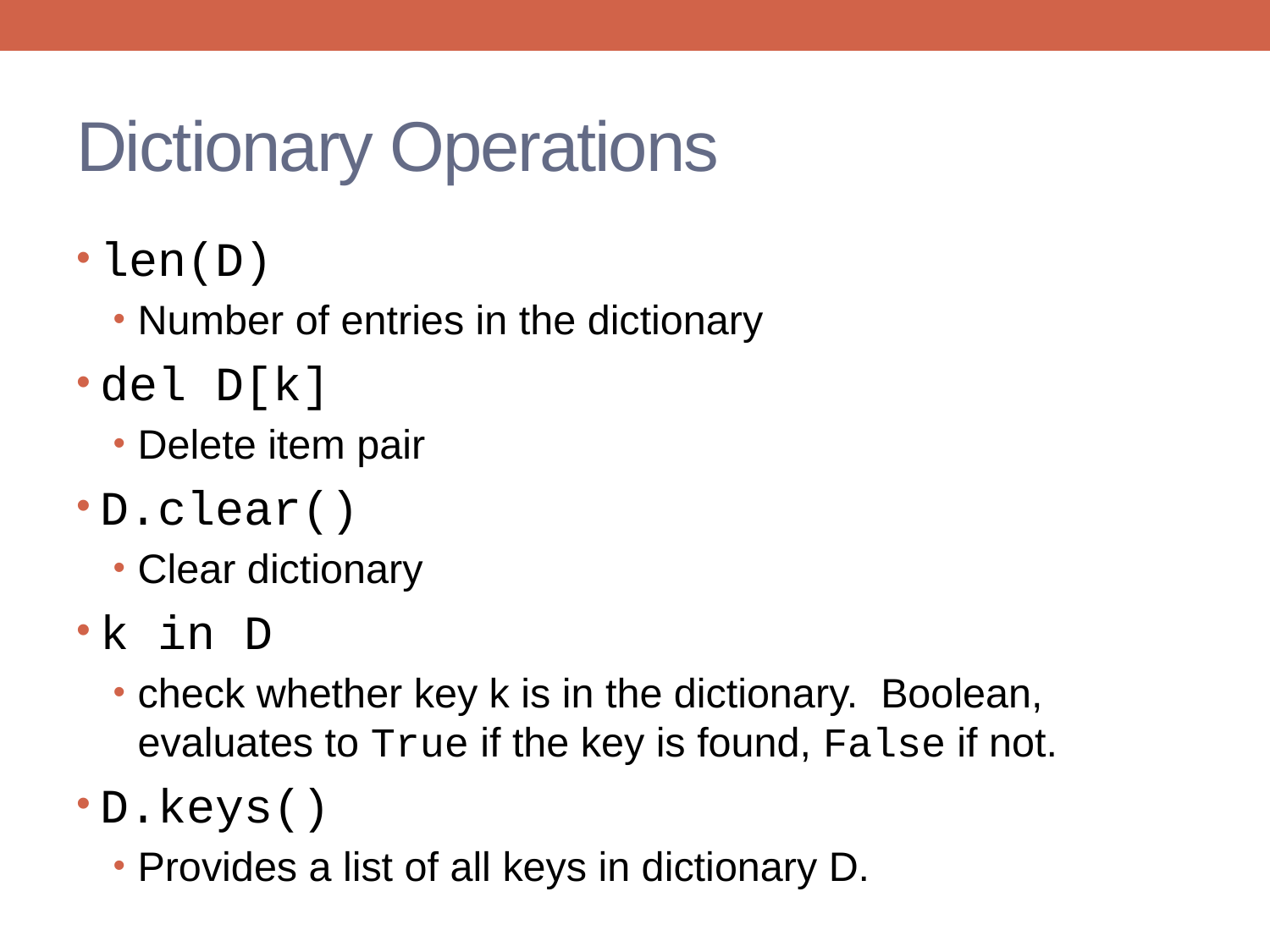

# Dictionary Operations
len(D)
Number of entries in the dictionary
del D[k]
Delete item pair
D.clear()
Clear dictionary
k in D
check whether key k is in the dictionary.  Boolean, evaluates to True if the key is found, False if not.
D.keys()
Provides a list of all keys in dictionary D.